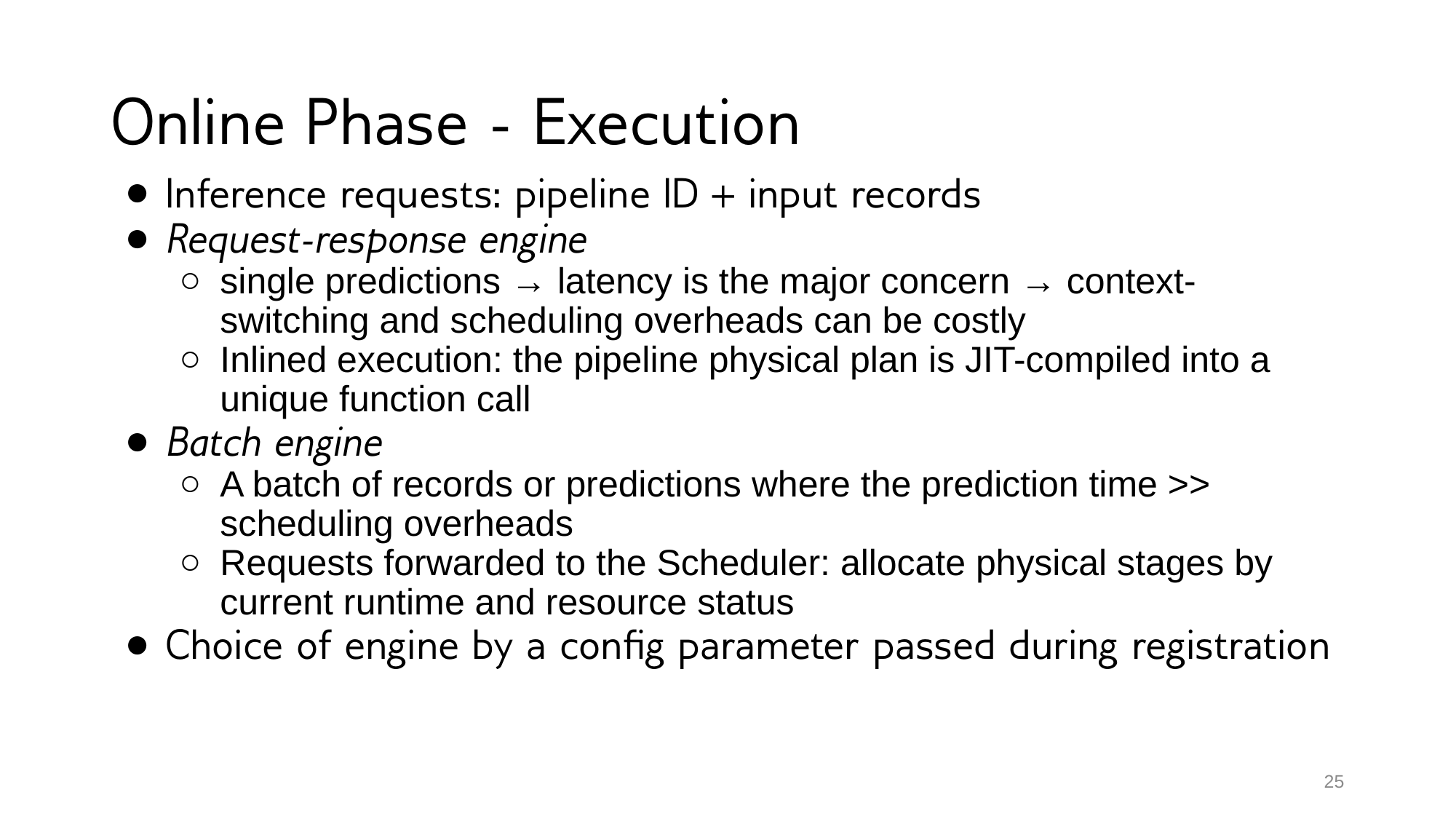

# Online Phase - Execution
Inference requests: pipeline ID + input records
Request-response engine
single predictions → latency is the major concern → context-switching and scheduling overheads can be costly
Inlined execution: the pipeline physical plan is JIT-compiled into a unique function call
Batch engine
A batch of records or predictions where the prediction time >> scheduling overheads
Requests forwarded to the Scheduler: allocate physical stages by current runtime and resource status
Choice of engine by a config parameter passed during registration
25